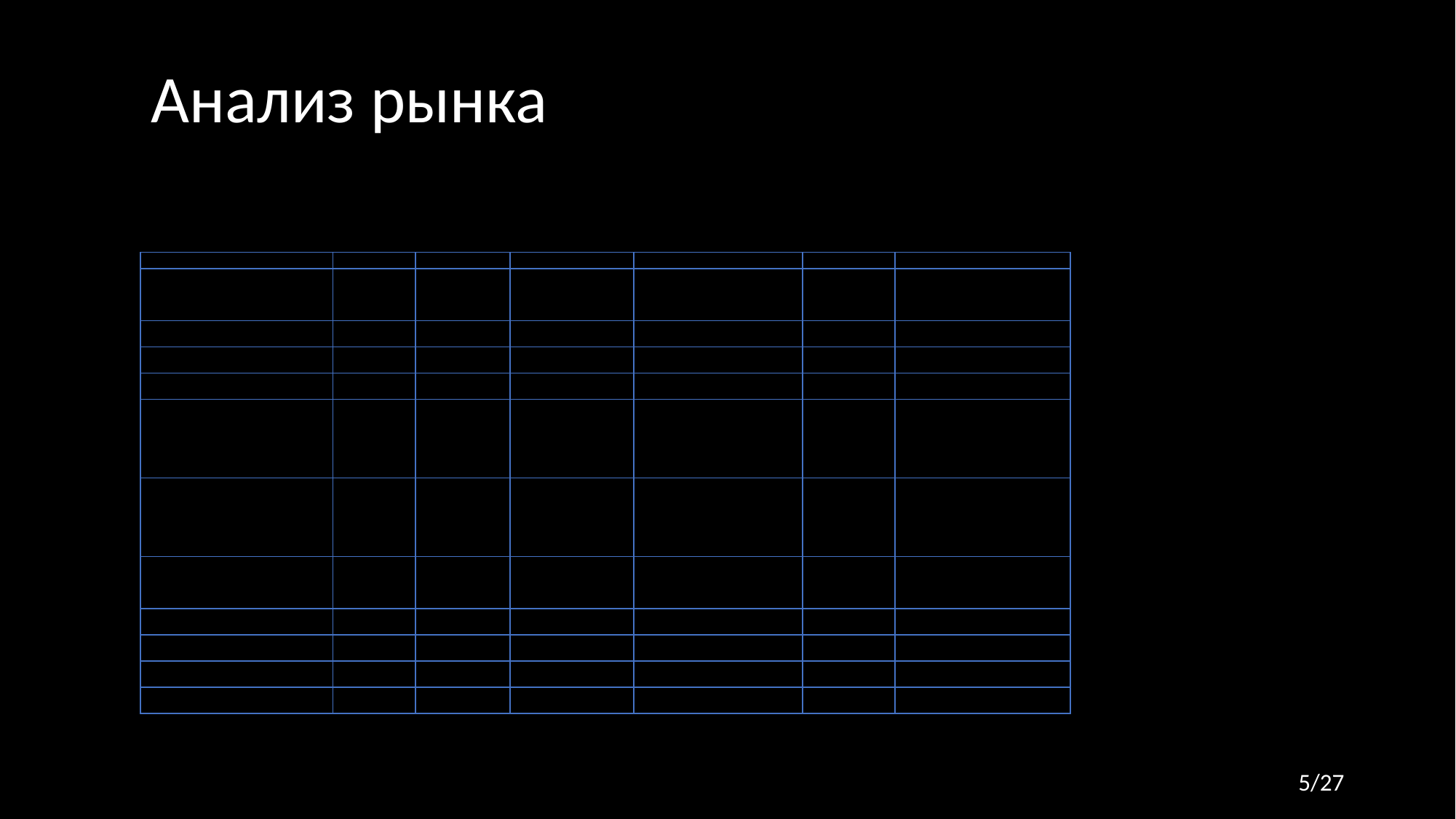

# Анализ рынка
|  | Qustodio | Net Nanny | Norton Family | Kaspersky Safe Kids |  | Parent-Service |
| --- | --- | --- | --- | --- | --- | --- |
| Зависимость от возраста | - | - | - | + |  | - |
| GPS | - | - | + | + |  | - |
| Мультиплатформа | + | - | + | + |  | - |
| Обучение | - | - | + | + |  | - |
| Ограничение по времени / расписанию | + | + | + | + |  | + |
| Ментальное здоровье / Анализ сообщений | + | - | - | - |  | - |
| Отдельные условия для игр | + | - | - | - |  | + |
|  |  |  |  |  |  |  |
|  |  |  |  |  |  |  |
| Цена р/год | 5500 | 3900 | 4000 | 1200 |  |  |
| 5 устройств |  | 5500 |  | 3300 |  |  |
5/27